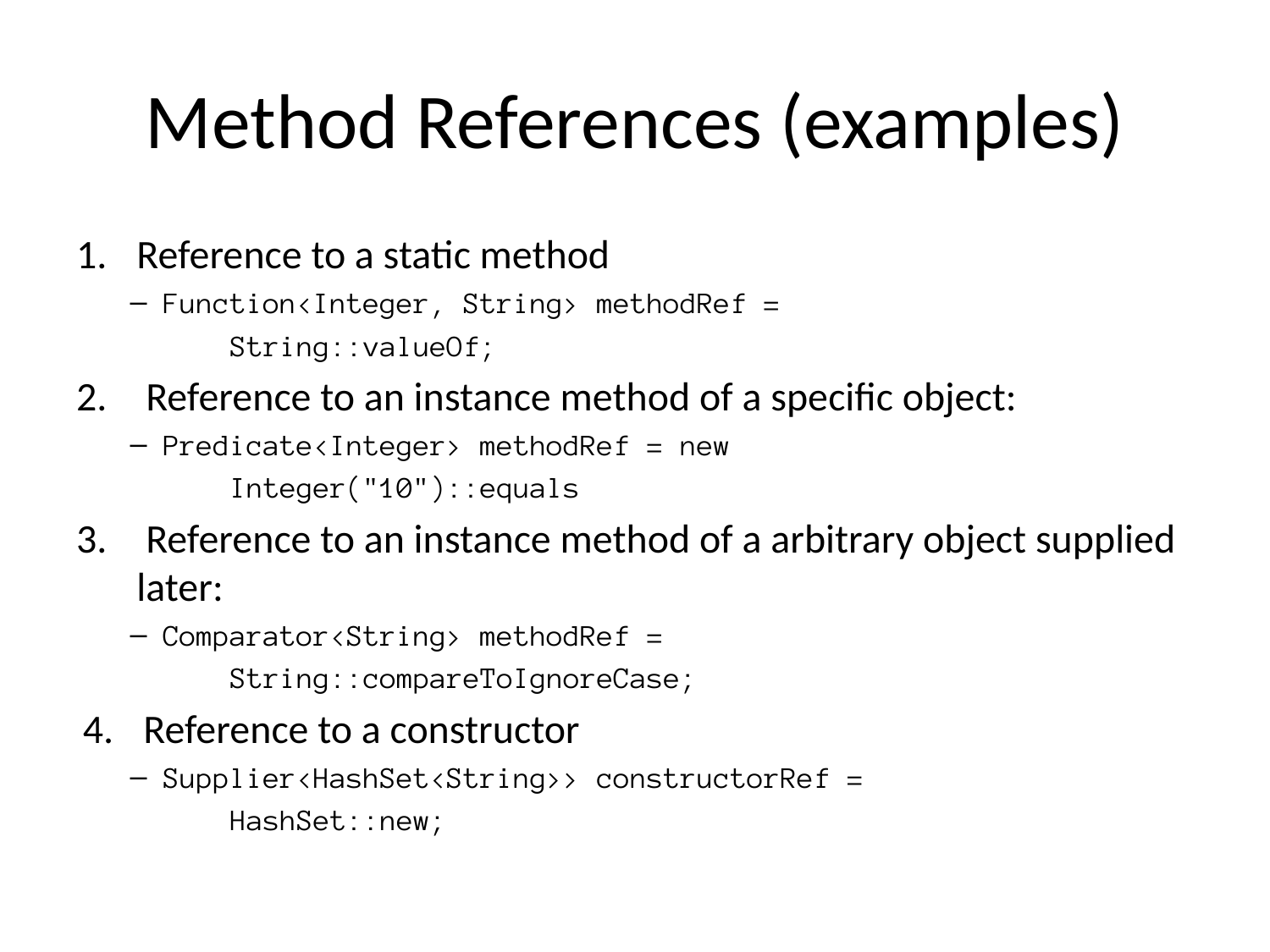

# Method References (examples)
Reference to a static method
Function<Integer, String> methodRef =
      String::valueOf;
 Reference to an instance method of a specific object:
Predicate<Integer> methodRef = new
      Integer("10")::equals
 Reference to an instance method of a arbitrary object supplied later:
Comparator<String> methodRef =
      String::compareToIgnoreCase;
Reference to a constructor
Supplier<HashSet<String>> constructorRef =
      HashSet::new;